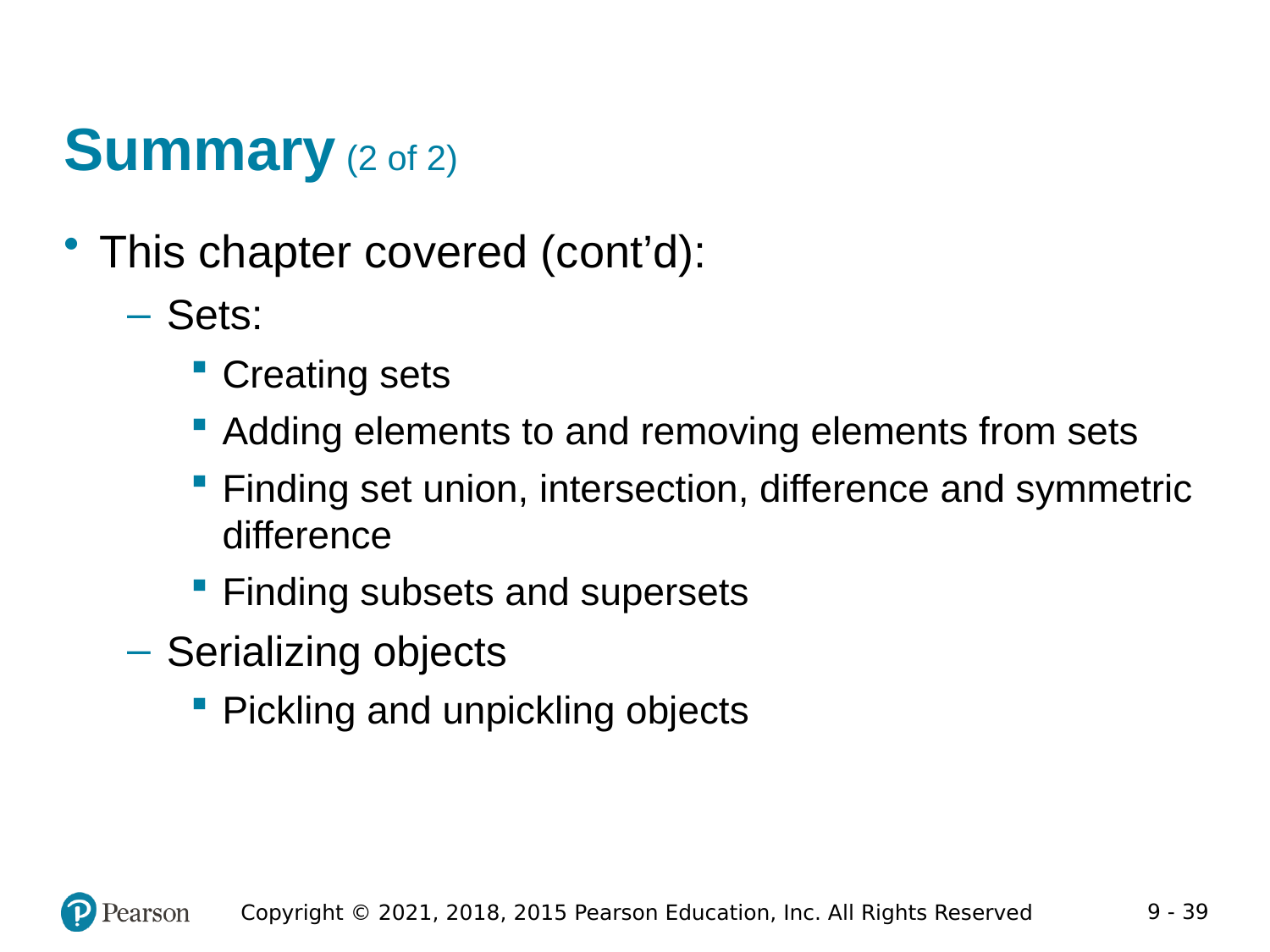

# Summary (2 of 2)
This chapter covered (cont’d):
Sets:
Creating sets
Adding elements to and removing elements from sets
Finding set union, intersection, difference and symmetric difference
Finding subsets and supersets
Serializing objects
Pickling and unpickling objects